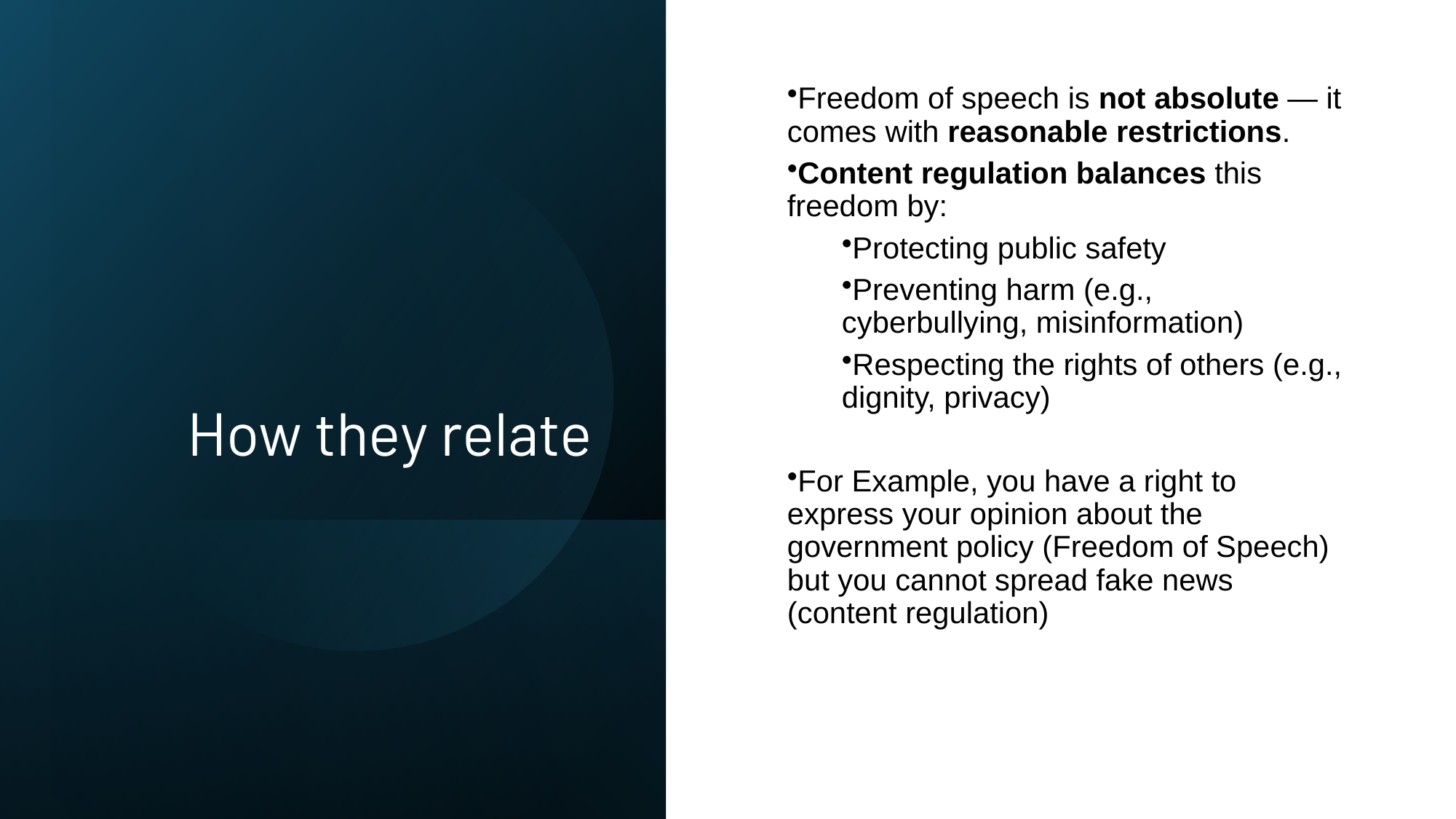

# How they relate

Freedom of speech is not absolute — it comes with reasonable restrictions.
Content regulation balances this freedom by:
Protecting public safety
Preventing harm (e.g., cyberbullying, misinformation)
Respecting the rights of others (e.g., dignity, privacy)

For Example, you have a right to express your opinion about the government policy (Freedom of Speech) but you cannot spread fake news (content regulation)